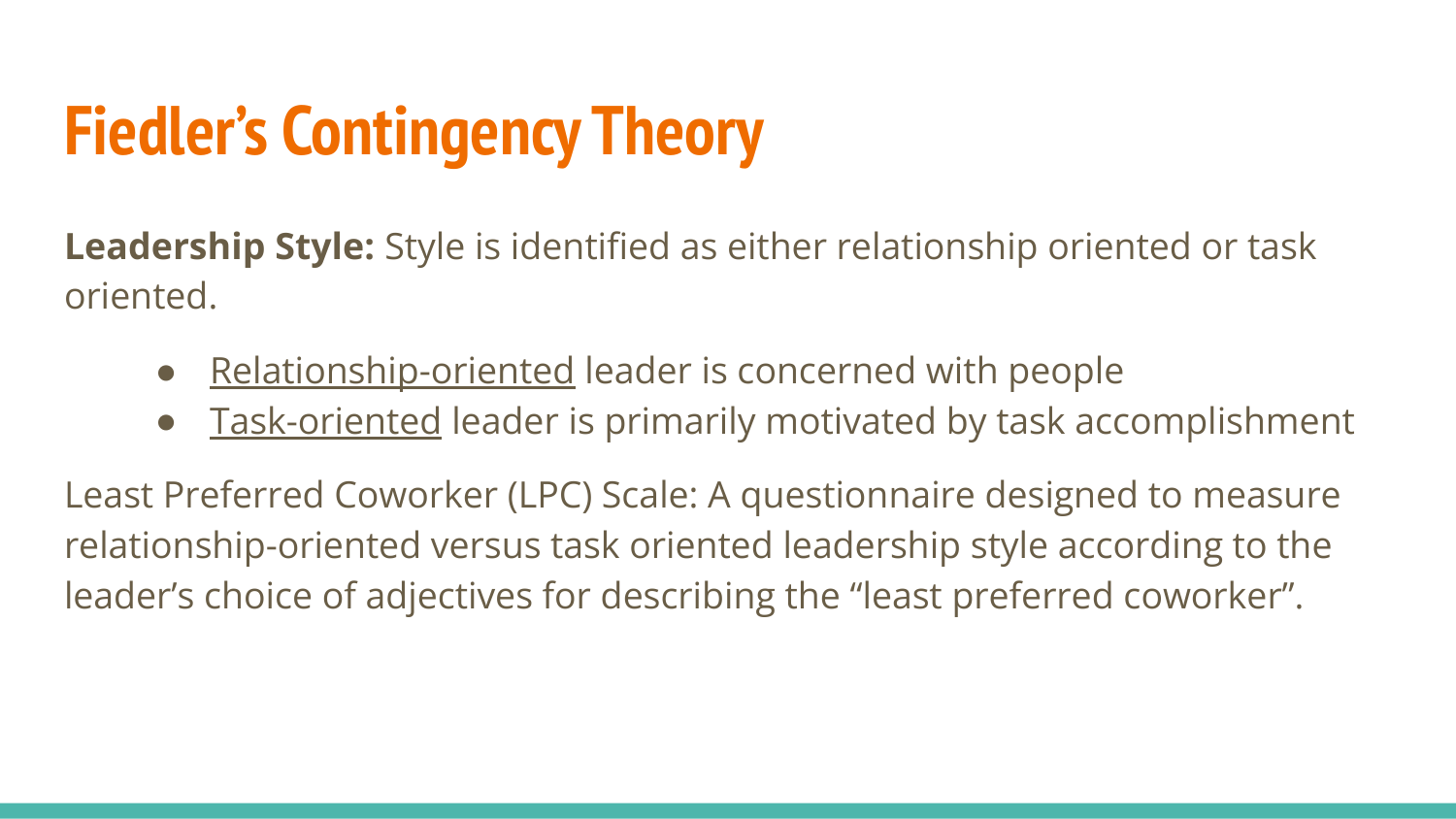

# Fiedler’s Contingency Theory
Leadership Style: Style is identified as either relationship oriented or task oriented.
Relationship-oriented leader is concerned with people
Task-oriented leader is primarily motivated by task accomplishment
Least Preferred Coworker (LPC) Scale: A questionnaire designed to measure relationship-oriented versus task oriented leadership style according to the leader’s choice of adjectives for describing the “least preferred coworker”.